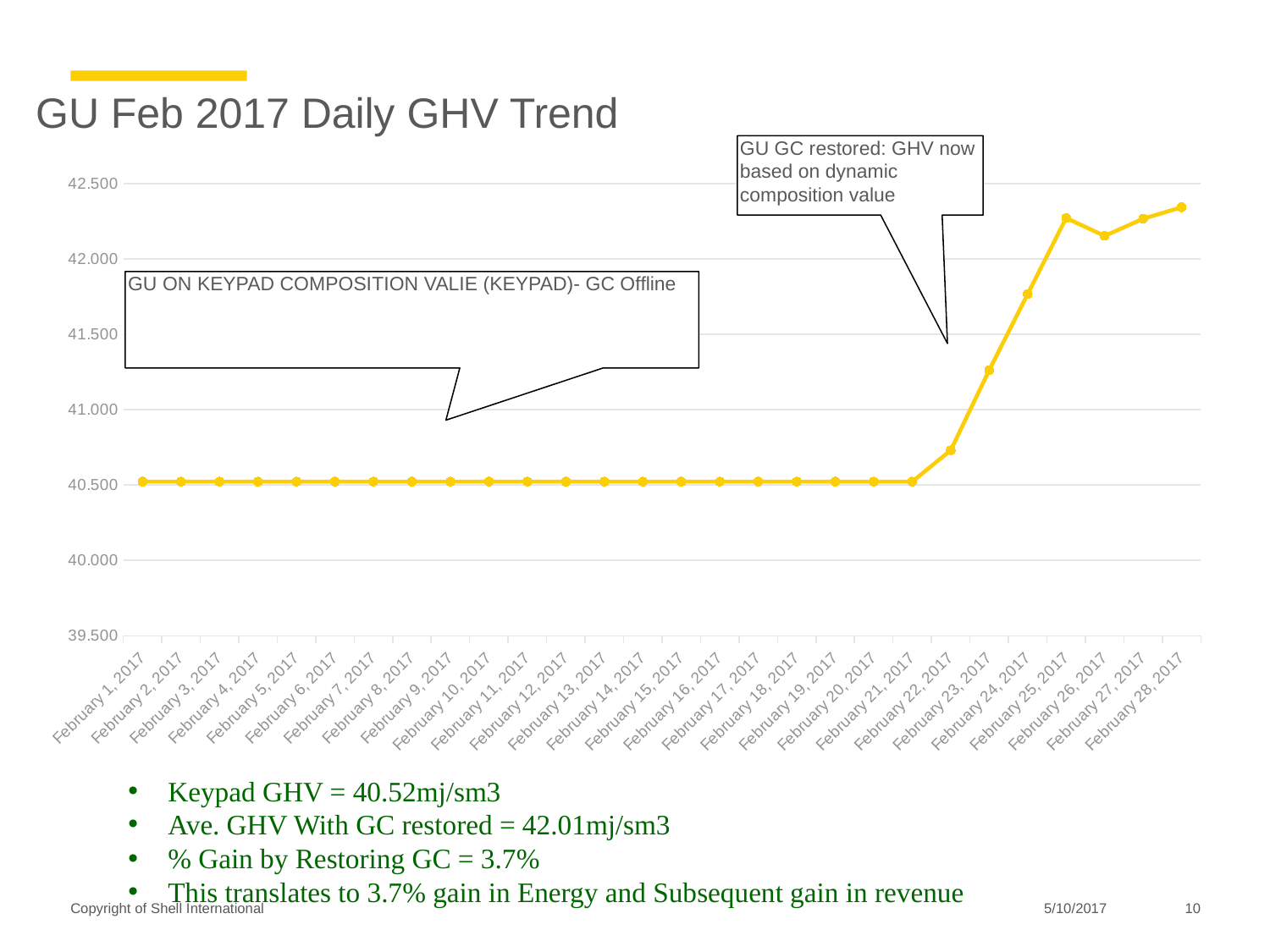

5/10/2017
10

# GU Feb 2017 Daily GHV Trend
GU GC restored: GHV now based on dynamic composition value

### Chart

| Category |  |
|---|---|
| 42767 | 40.52223977975111 |
| 42768 | 40.52223977975111 |
| 42769 | 40.522239868103604 |
| 42770 | 40.52223984054205 |
| 42771 | 40.52223984298112 |
| 42772 | 40.52223977199748 |
| 42773 | 40.52223988428035 |
| 42774 | 40.52223985907227 |
| 42775 | 40.522239735539905 |
| 42776 | 40.522239932362744 |
| 42777 | 40.522239848987525 |
| 42778 | 40.52223983559322 |
| 42779 | 40.52223982194171 |
| 42780 | 40.522239846179005 |
| 42781 | 40.52223990423191 |
| 42782 | 40.52223980238822 |
| 42783 | 40.522239714193525 |
| 42784 | 40.522239870516486 |
| 42785 | 40.52223990127492 |
| 42786 | 40.52223986652876 |
| 42787 | 40.522 |
| 42788 | 40.7301963985148 |
| 42789 | 41.262015013086696 |
| 42790 | 41.766838921421005 |
| 42791 | 42.27090687475629 |
| 42792 | 42.152200554162334 |
| 42793 | 42.266216593492345 |
| 42794 | 42.34235236831038 |
GU ON KEYPAD COMPOSITION VALIE (KEYPAD)- GC Offline
Keypad GHV = 40.52mj/sm3
Ave. GHV With GC restored = 42.01mj/sm3
% Gain by Restoring GC = 3.7%
This translates to 3.7% gain in Energy and Subsequent gain in revenue